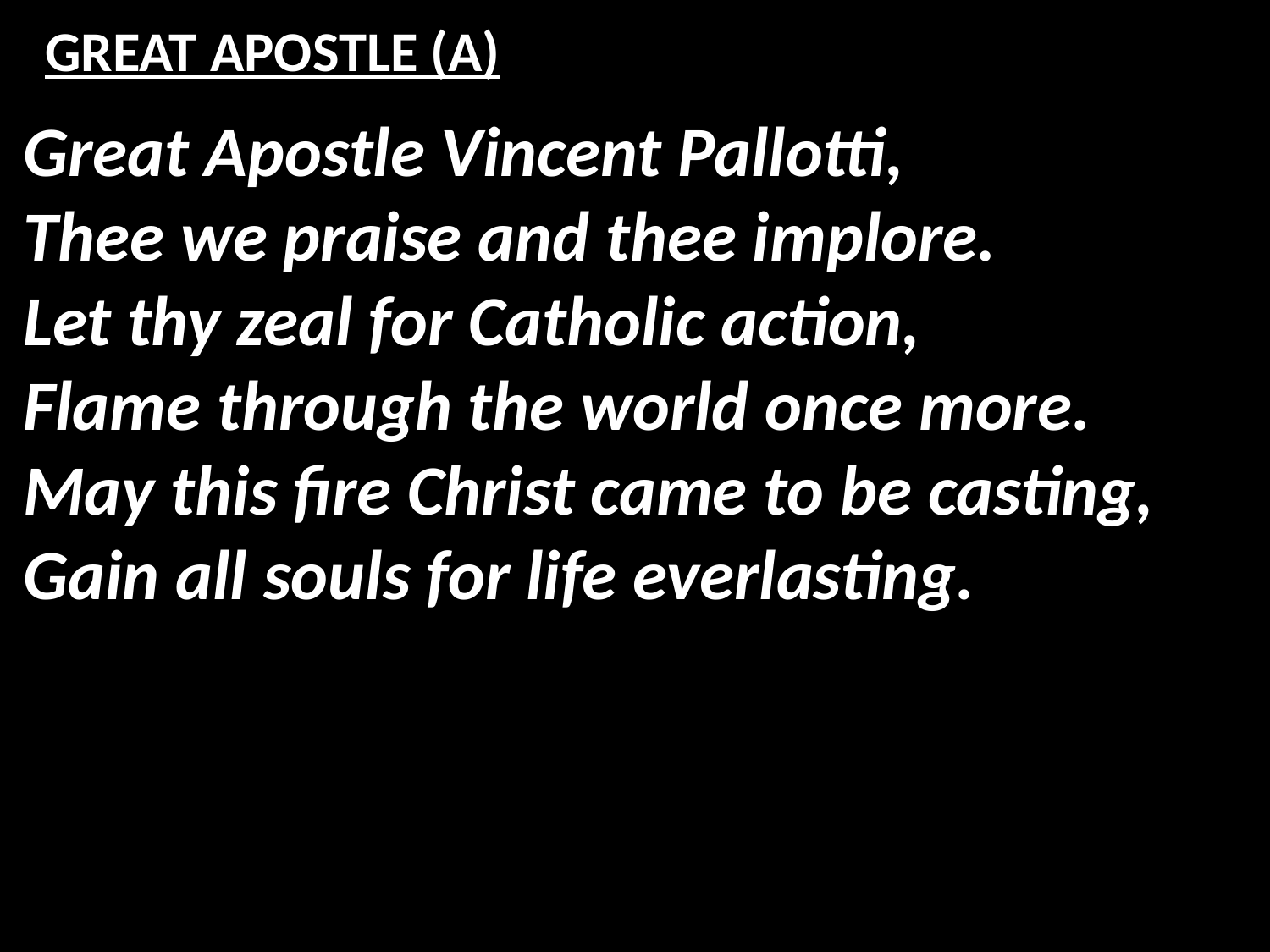

# GREAT APOSTLE (A)
Great Apostle Vincent Pallotti,
Thee we praise and thee implore.
Let thy zeal for Catholic action,
Flame through the world once more.
May this fire Christ came to be casting,
Gain all souls for life everlasting.